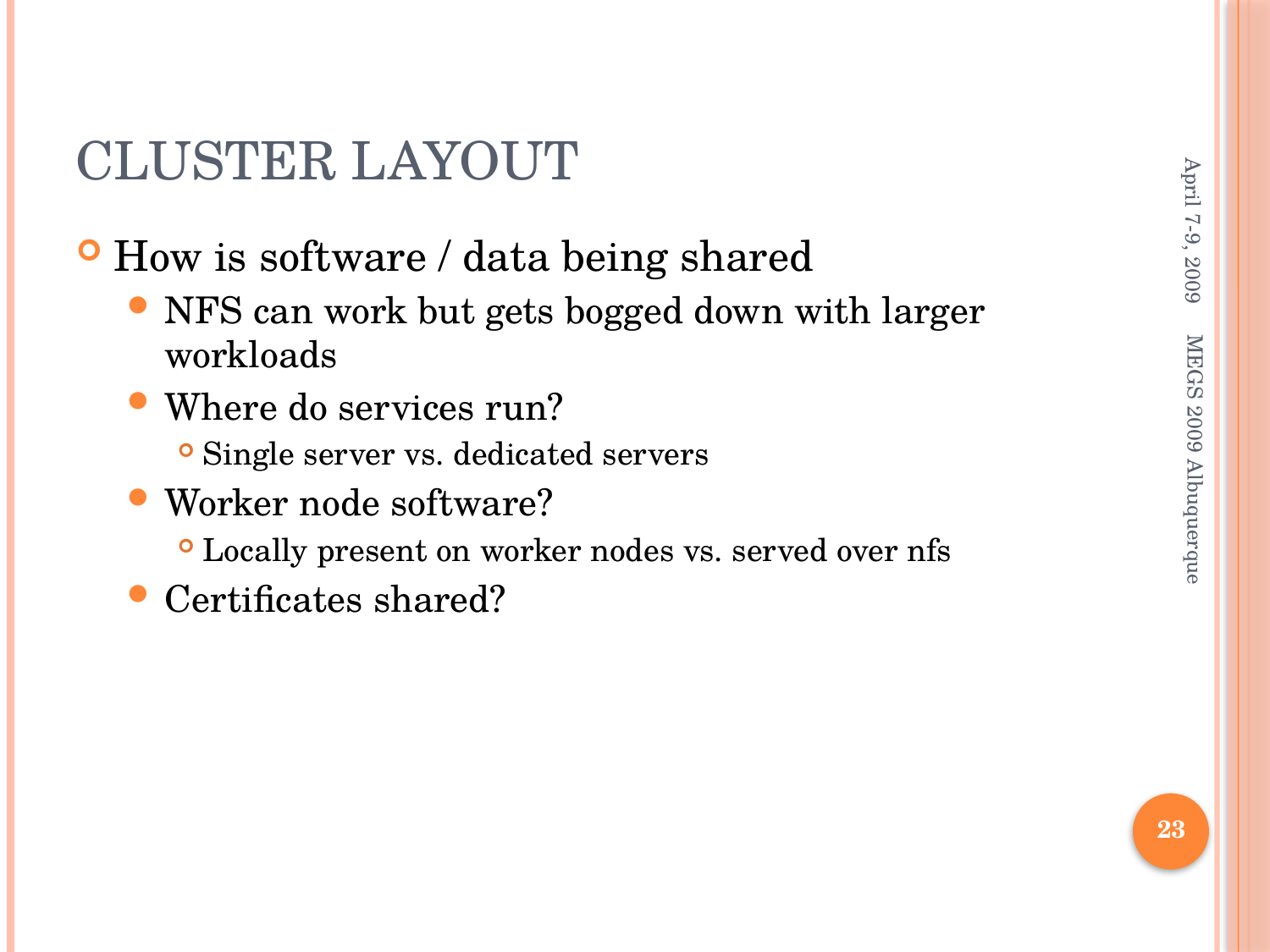

# Cluster Layout
April 7-9, 2009
How is software / data being shared
NFS can work but gets bogged down with larger workloads
Where do services run?
Single server vs. dedicated servers
Worker node software?
Locally present on worker nodes vs. served over nfs
Certificates shared?

MEGS 2009 Albuquerque
23